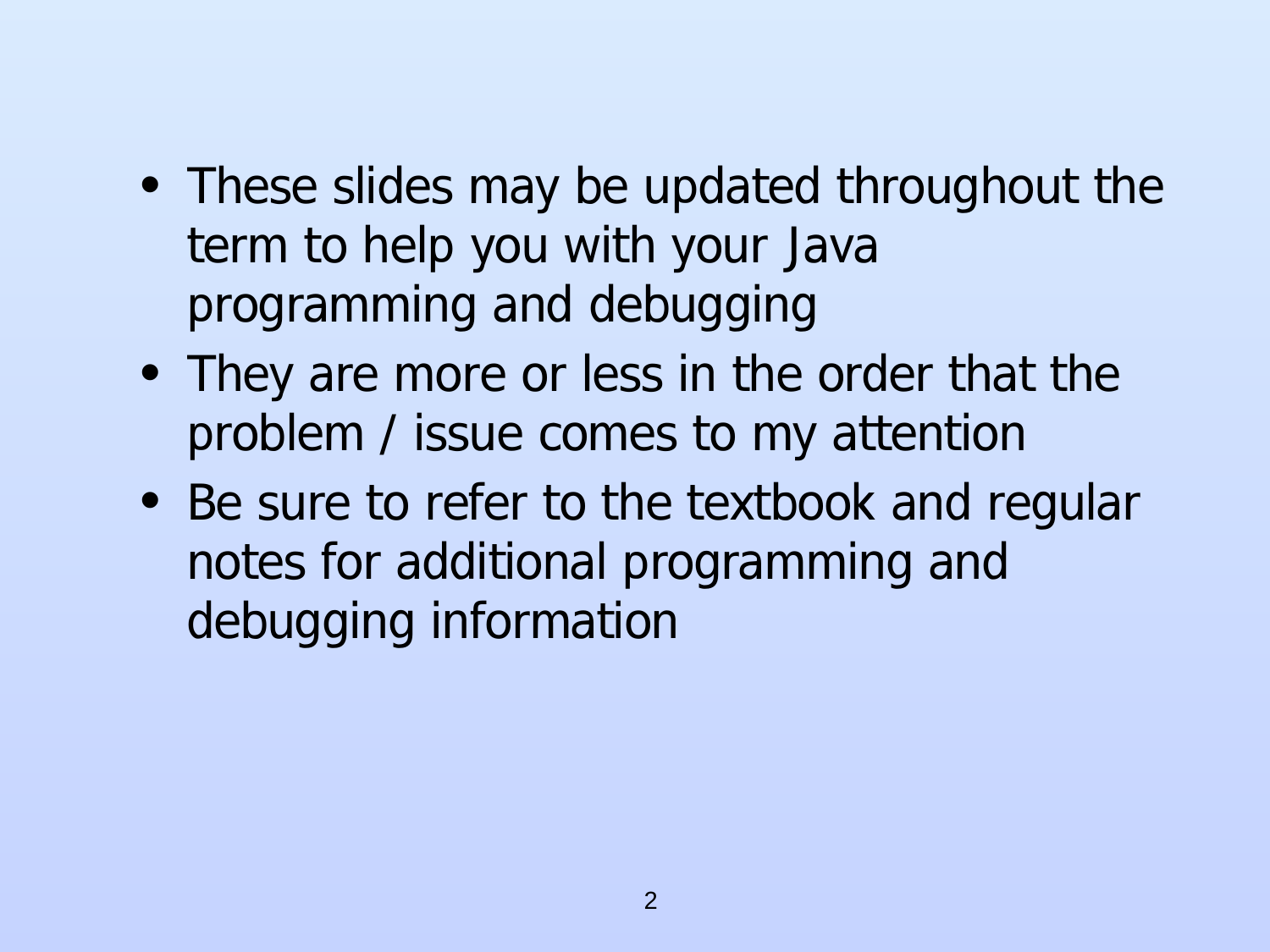

These slides may be updated throughout the term to help you with your Java programming and debugging
They are more or less in the order that the problem / issue comes to my attention
Be sure to refer to the textbook and regular notes for additional programming and debugging information
2